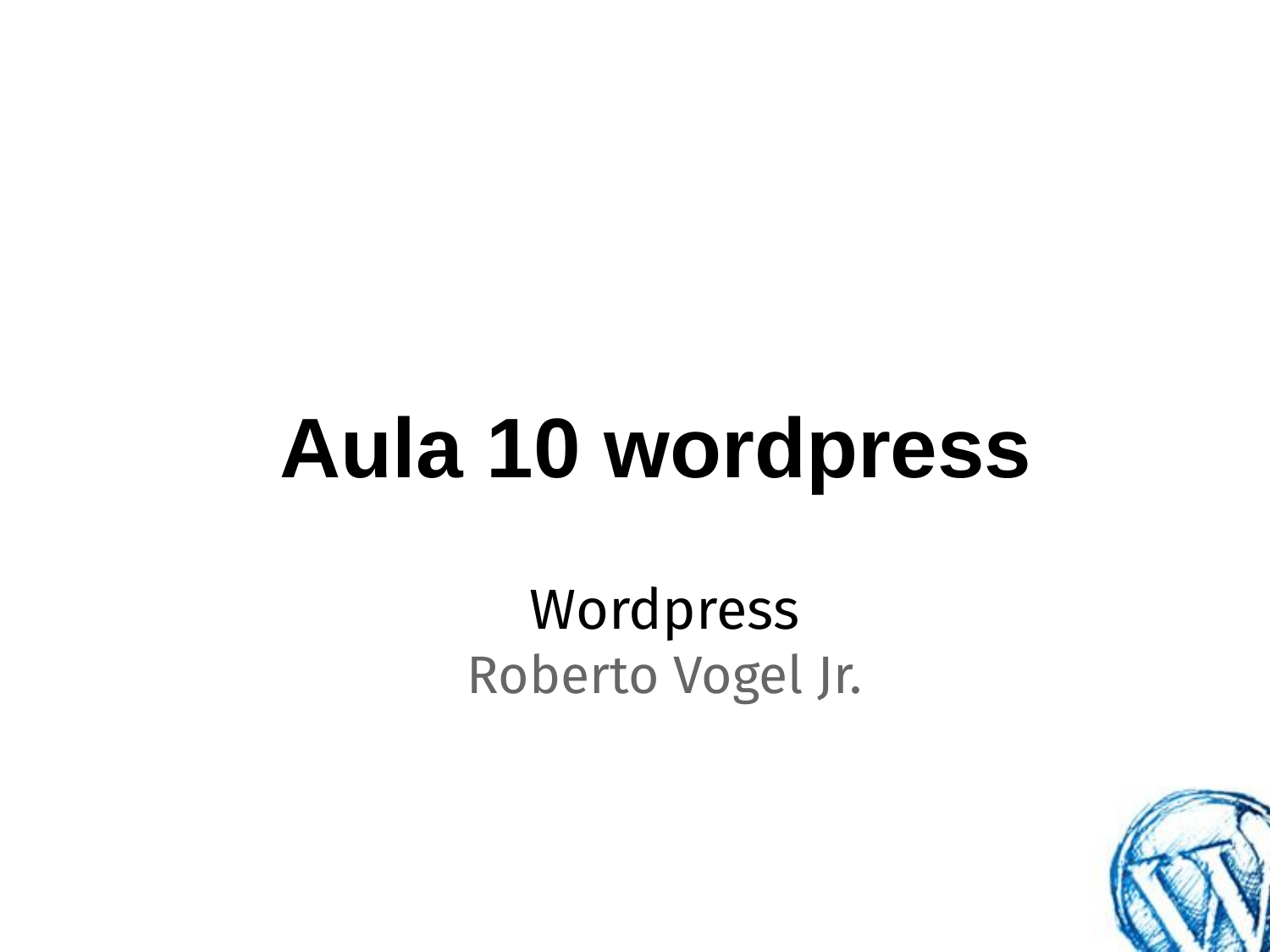

# Aula 10 wordpress
Wordpress
Roberto Vogel Jr.